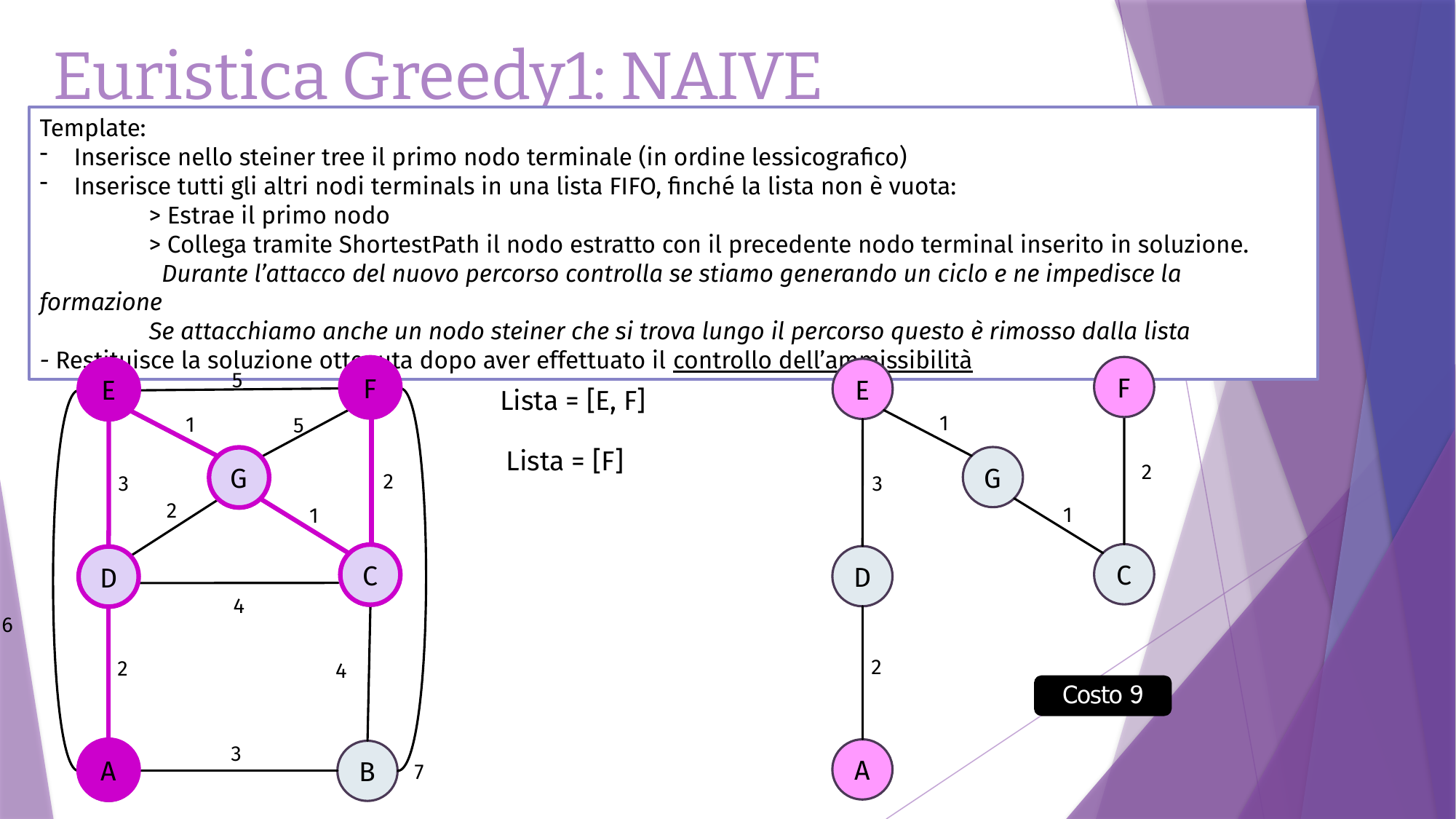

# Euristica Greedy1: NAIVE
Template:
Inserisce nello steiner tree il primo nodo terminale (in ordine lessicografico)
Inserisce tutti gli altri nodi terminals in una lista FIFO, finché la lista non è vuota:
	> Estrae il primo nodo
	> Collega tramite ShortestPath il nodo estratto con il precedente nodo terminal inserito in soluzione.
	  Durante l’attacco del nuovo percorso controlla se stiamo generando un ciclo e ne impedisce la formazione
	Se attacchiamo anche un nodo steiner che si trova lungo il percorso questo è rimosso dalla lista
- Restituisce la soluzione ottenuta dopo aver effettuato il controllo dell’ammissibilità
F
F
F
E
E
E
5
Lista = [E, F]

1
1
5
Lista = [F]

G
G
G
2
2
3
3
2
1
1
C
C
C
D
D
D
4
6
2
2
4

Costo 9
3
A
A
B
A
7